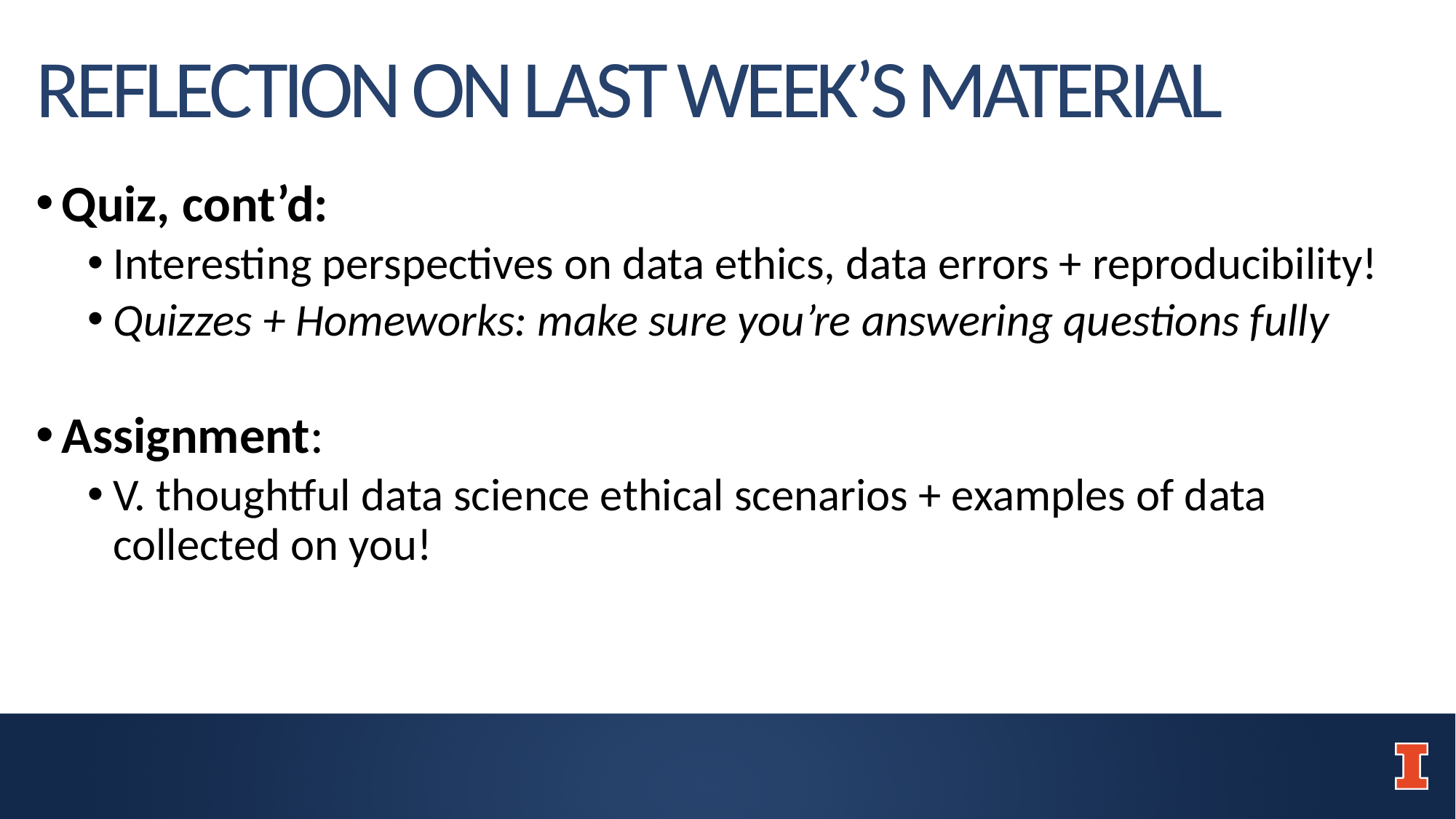

# REFLECTION ON LAST WEEK’S MATERIAL

Quiz, cont’d:
Interesting perspectives on data ethics, data errors + reproducibility!
Quizzes + Homeworks: make sure you’re answering questions fully
Assignment:
V. thoughtful data science ethical scenarios + examples of data collected on you!